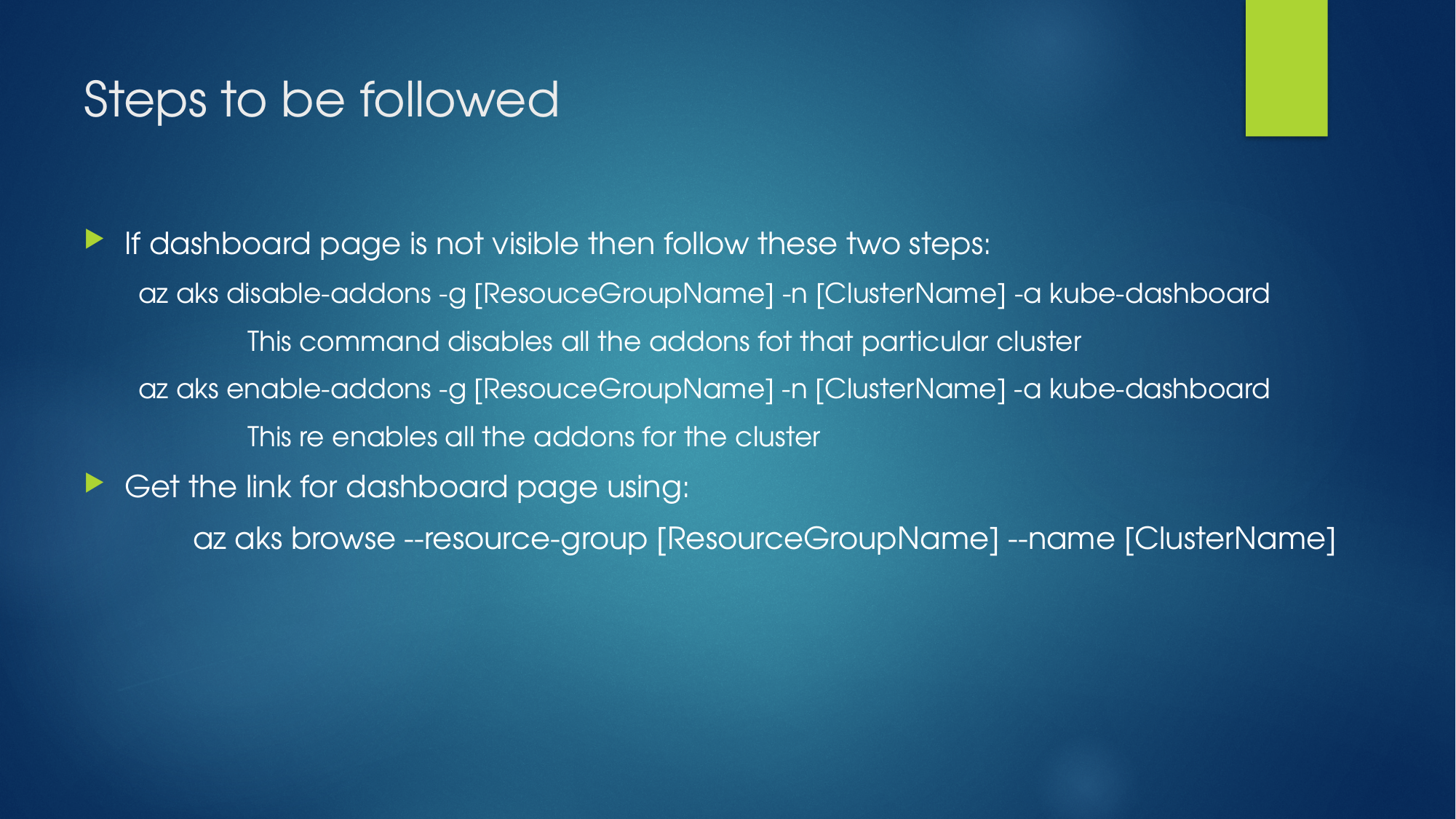

# Steps to be followed
If dashboard page is not visible then follow these two steps:
az aks disable-addons -g [ResouceGroupName] -n [ClusterName] -a kube-dashboard
	This command disables all the addons fot that particular cluster
az aks enable-addons -g [ResouceGroupName] -n [ClusterName] -a kube-dashboard
	This re enables all the addons for the cluster
Get the link for dashboard page using:
	az aks browse --resource-group [ResourceGroupName] --name [ClusterName]